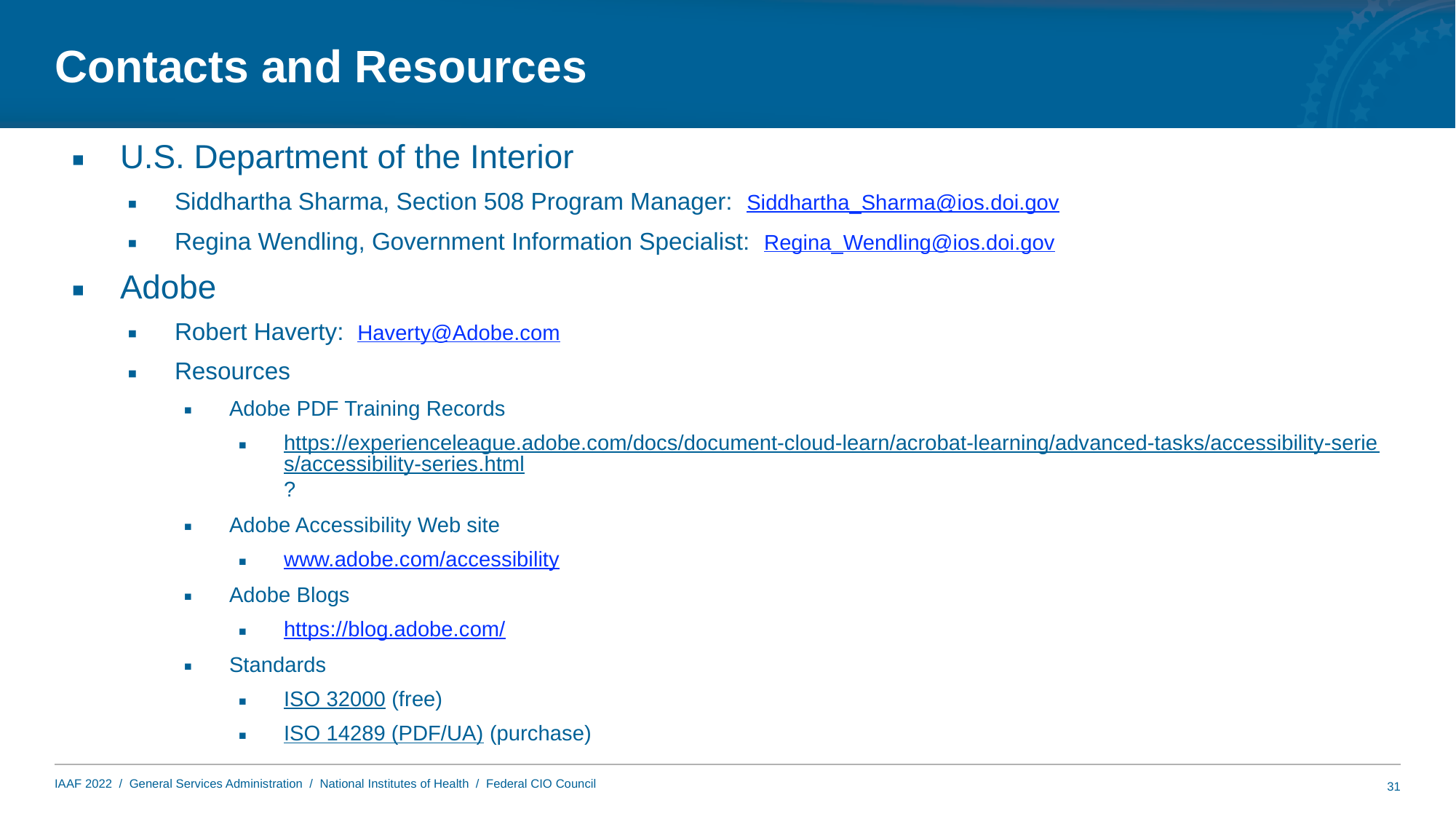

# Contacts and Resources
U.S. Department of the Interior
Siddhartha Sharma, Section 508 Program Manager:  Siddhartha_Sharma@ios.doi.gov
Regina Wendling, Government Information Specialist:  Regina_Wendling@ios.doi.gov
Adobe
Robert Haverty:  Haverty@Adobe.com
Resources
Adobe PDF Training Records
https://experienceleague.adobe.com/docs/document-cloud-learn/acrobat-learning/advanced-tasks/accessibility-series/accessibility-series.html?
Adobe Accessibility Web site
www.adobe.com/accessibility
Adobe Blogs
https://blog.adobe.com/
Standards
ISO 32000 (free)
ISO 14289 (PDF/UA) (purchase)

31